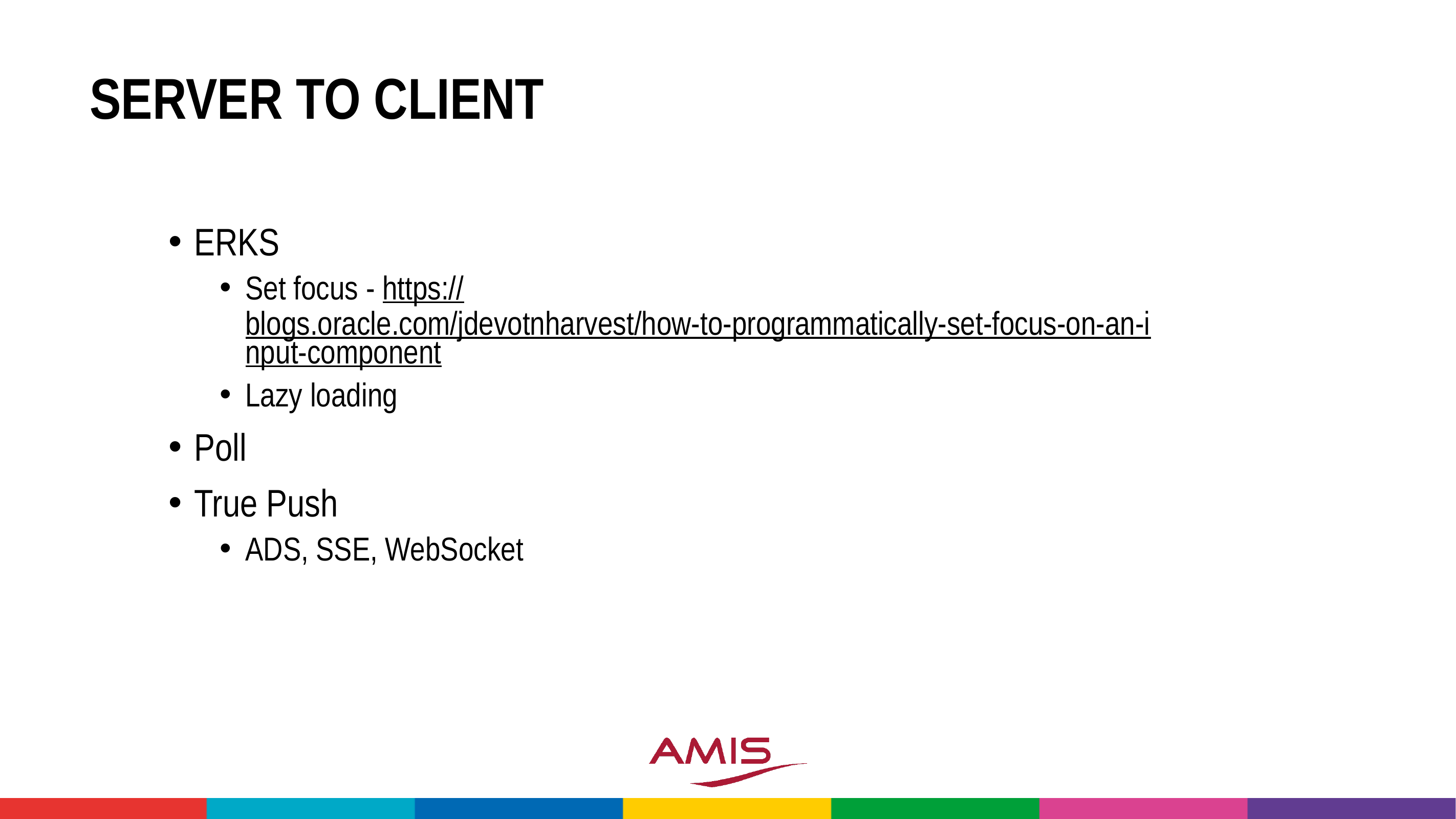

# Server to client
ERKS
Set focus - https://blogs.oracle.com/jdevotnharvest/how-to-programmatically-set-focus-on-an-input-component
Lazy loading
Poll
True Push
ADS, SSE, WebSocket